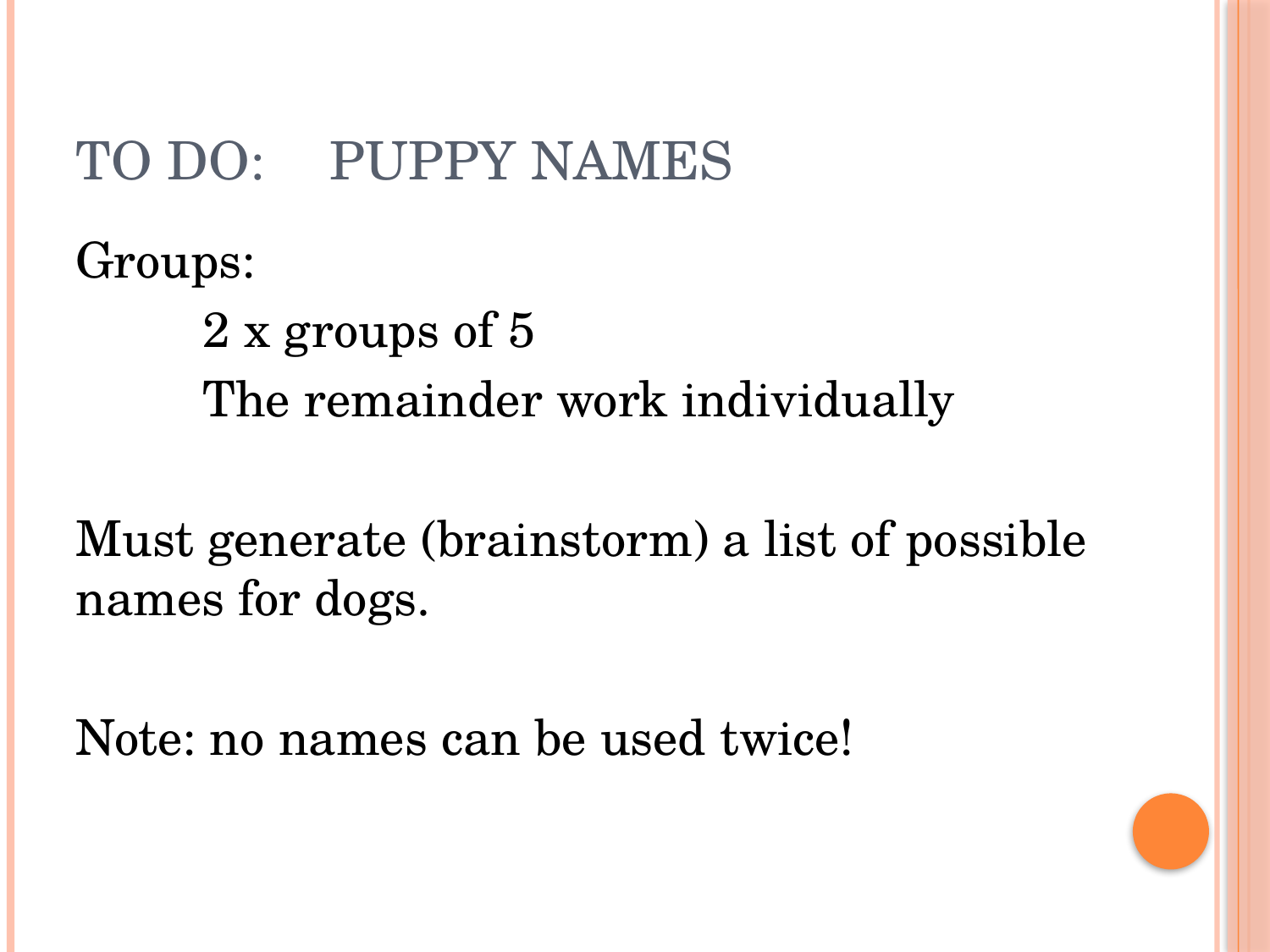

# To Do: 	Puppy Names
Groups:
	2 x groups of 5
	The remainder work individually

Must generate (brainstorm) a list of possible names for dogs.

Note: no names can be used twice!